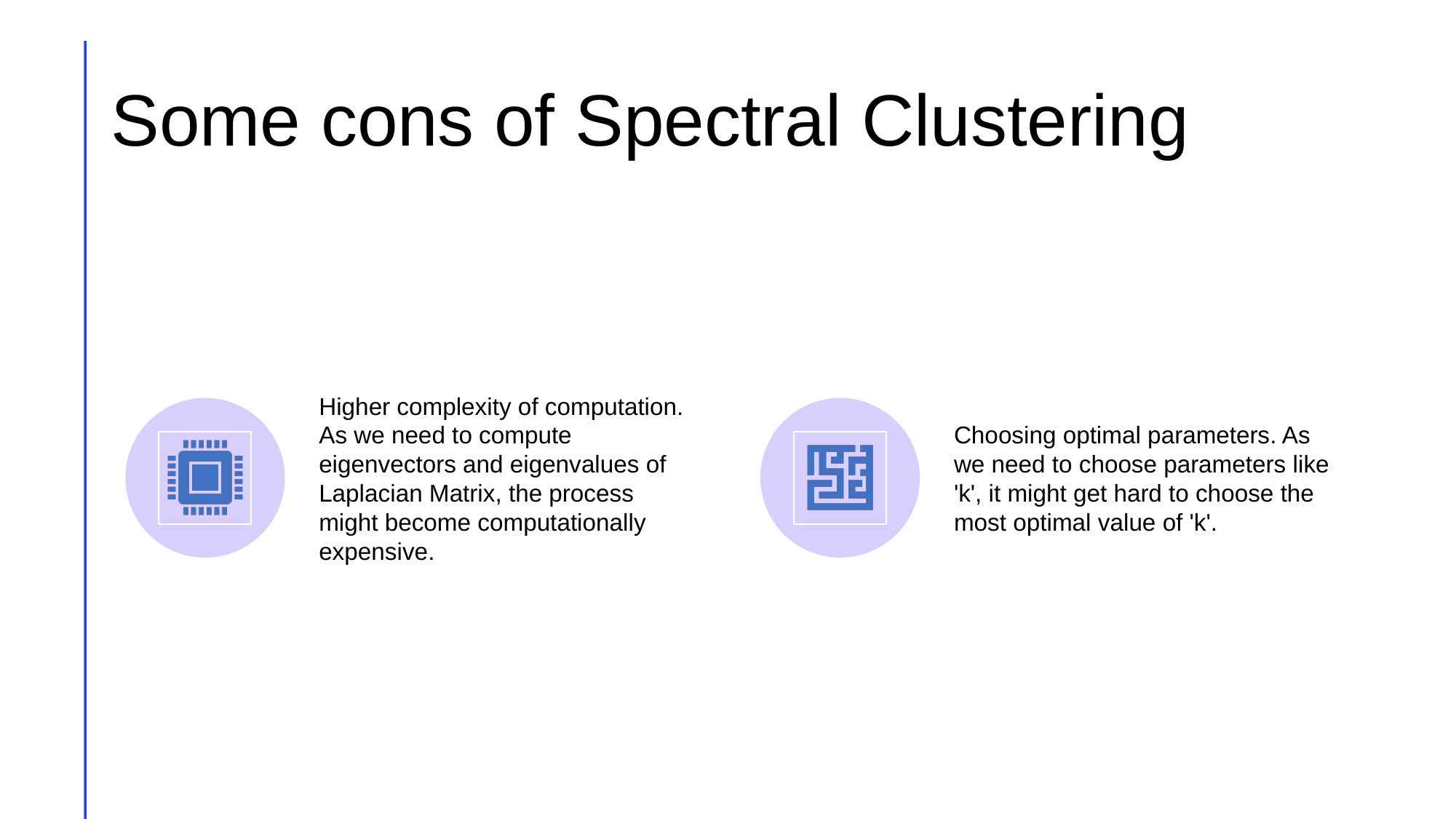

# Some cons of Spectral Clustering
Higher complexity of computation. As we need to compute eigenvectors and eigenvalues of Laplacian Matrix, the process might become computationally expensive.
Choosing optimal parameters. As we need to choose parameters like 'k', it might get hard to choose the most optimal value of 'k'.